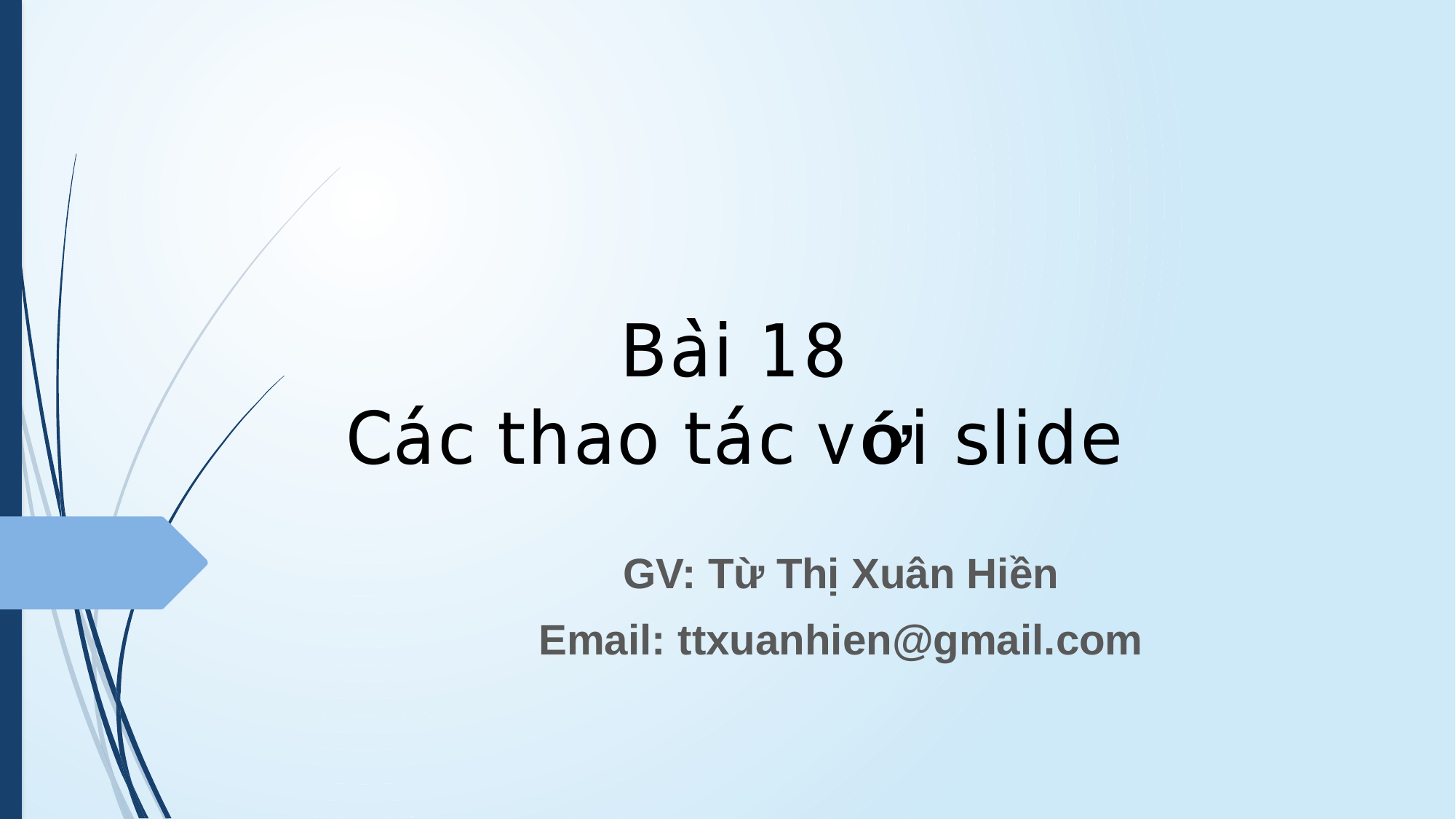

# Bài 18 Các thao tác với slide
GV: Từ Thị Xuân Hiền
Email: ttxuanhien@gmail.com